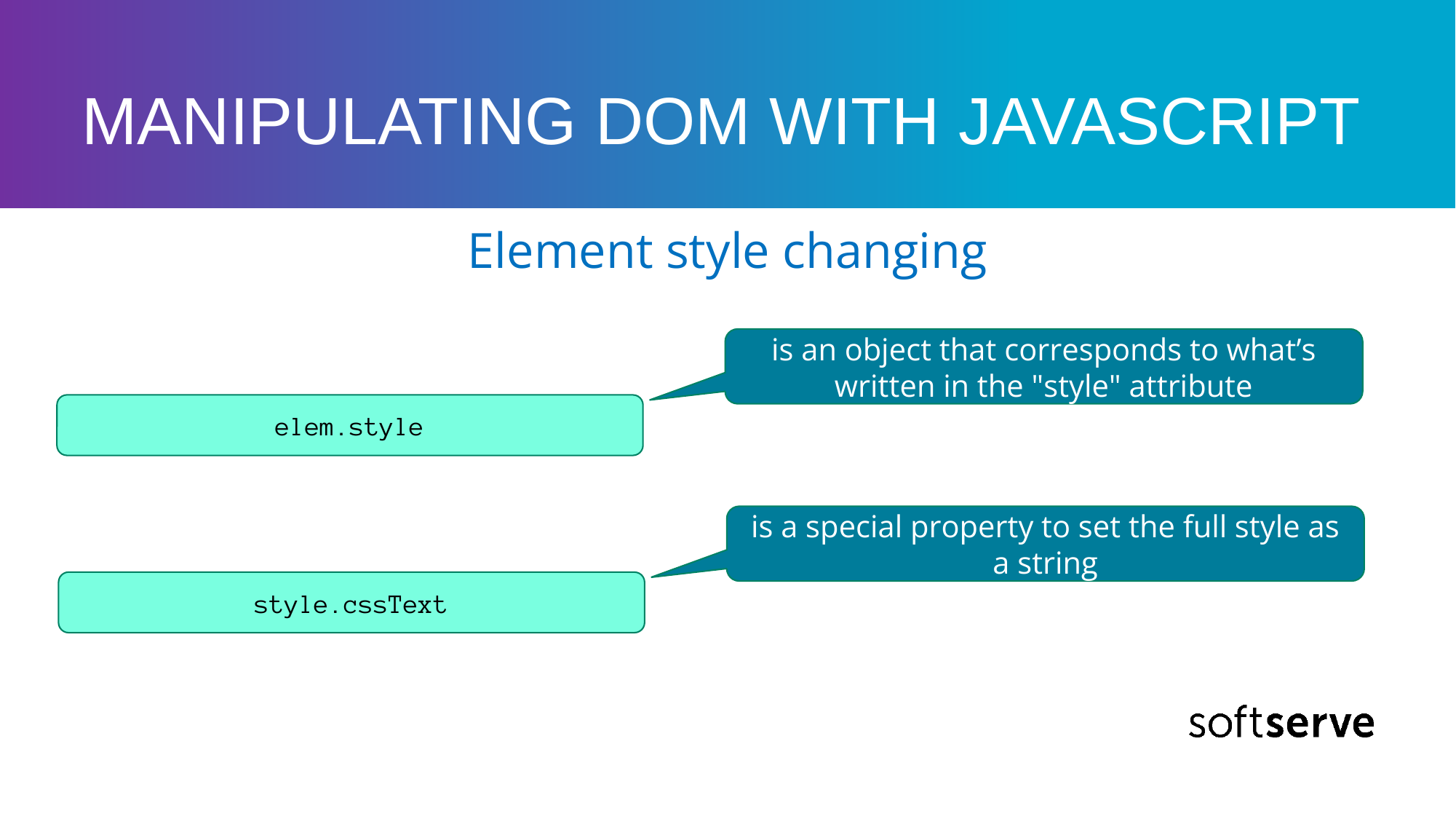

# MANIPULATING DOM WITH JAVASCRIPT
Element style changing
is an object that corresponds to what’s written in the "style" attribute
elem.style
is a special property to set the full style as a string
style.cssText